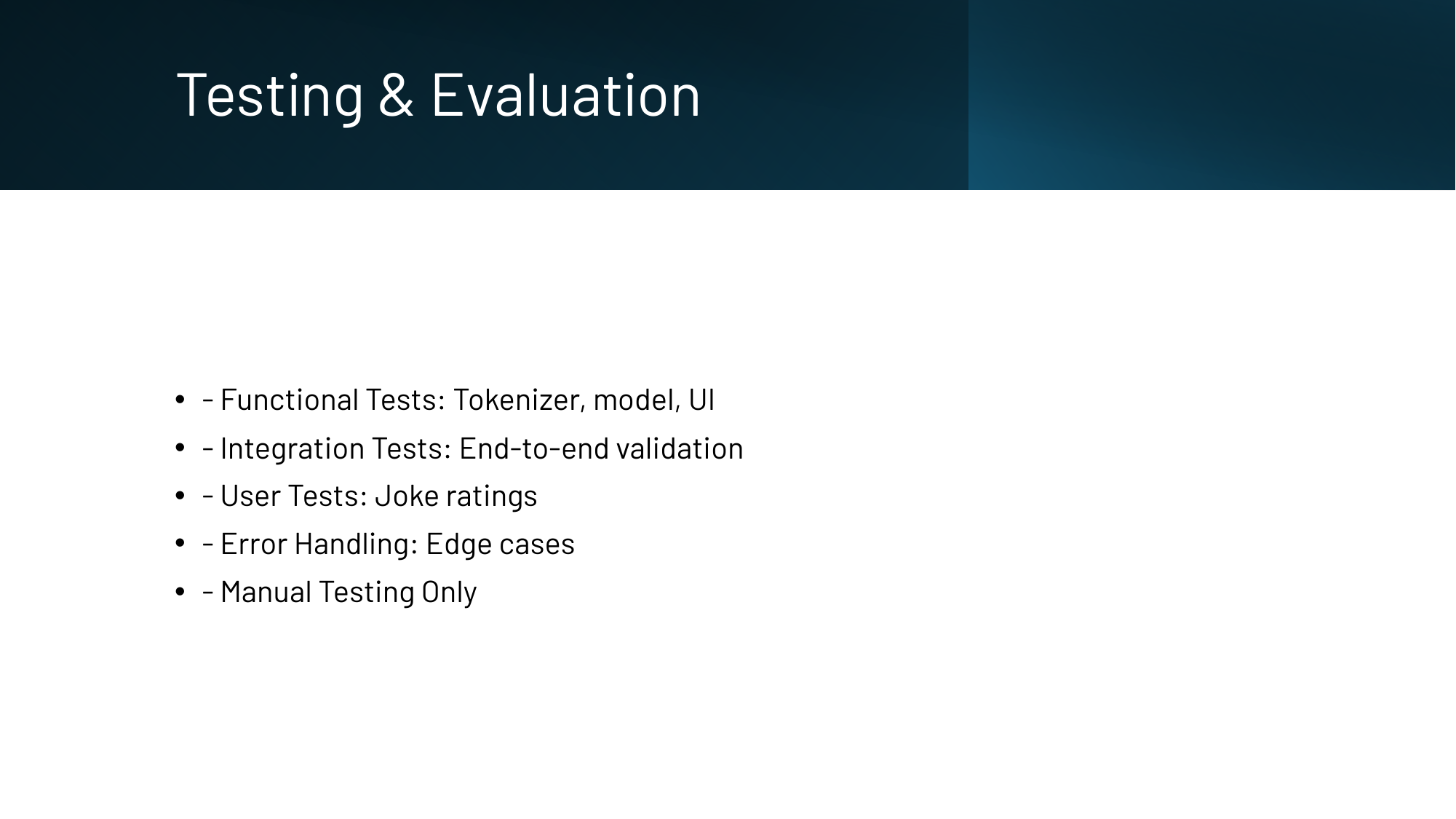

# Testing & Evaluation
- Functional Tests: Tokenizer, model, UI
- Integration Tests: End-to-end validation
- User Tests: Joke ratings
- Error Handling: Edge cases
- Manual Testing Only